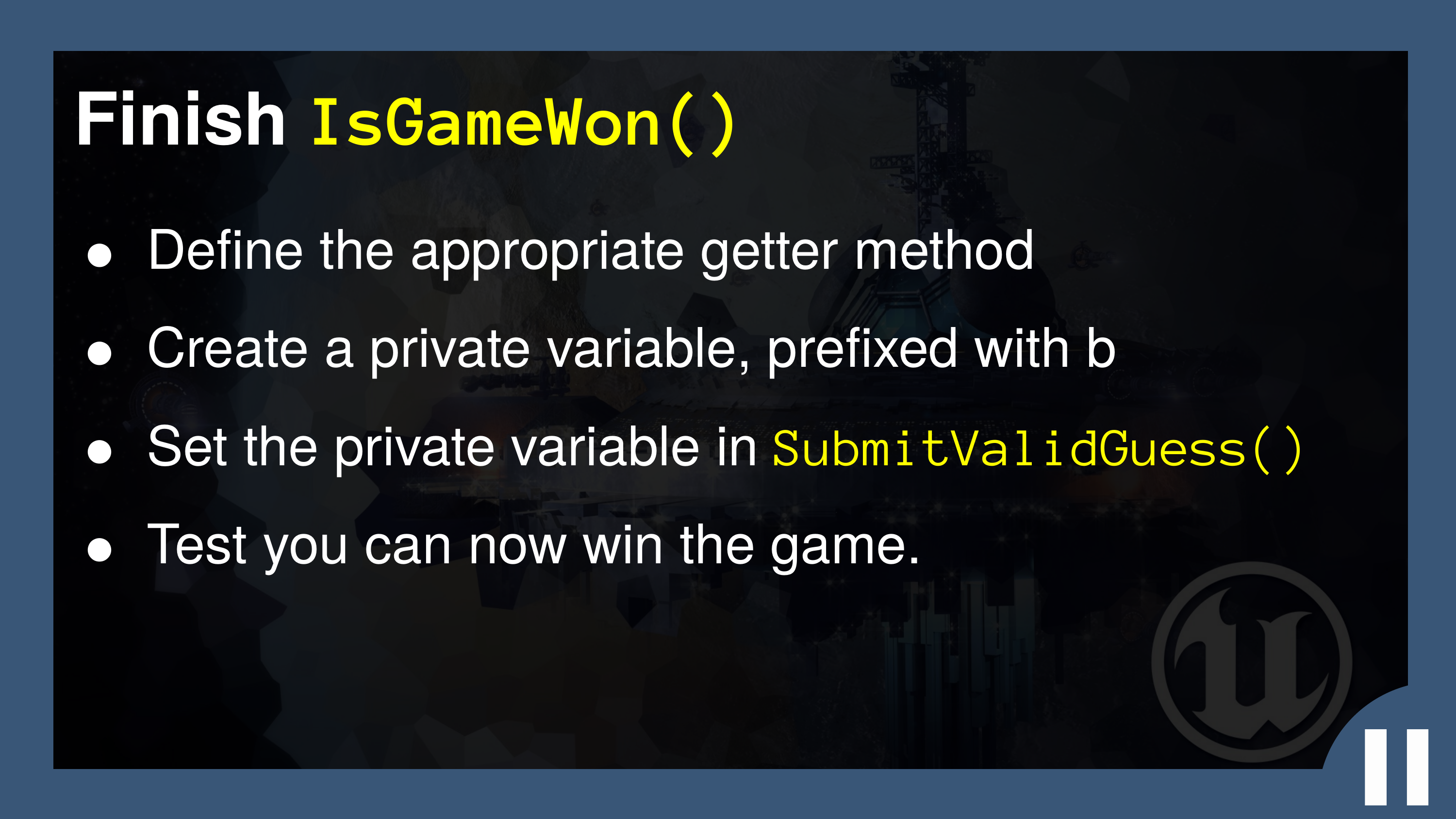

Finish IsGameWon()
Define the appropriate getter method
Create a private variable, prefixed with b
Set the private variable in SubmitValidGuess()
Test you can now win the game.